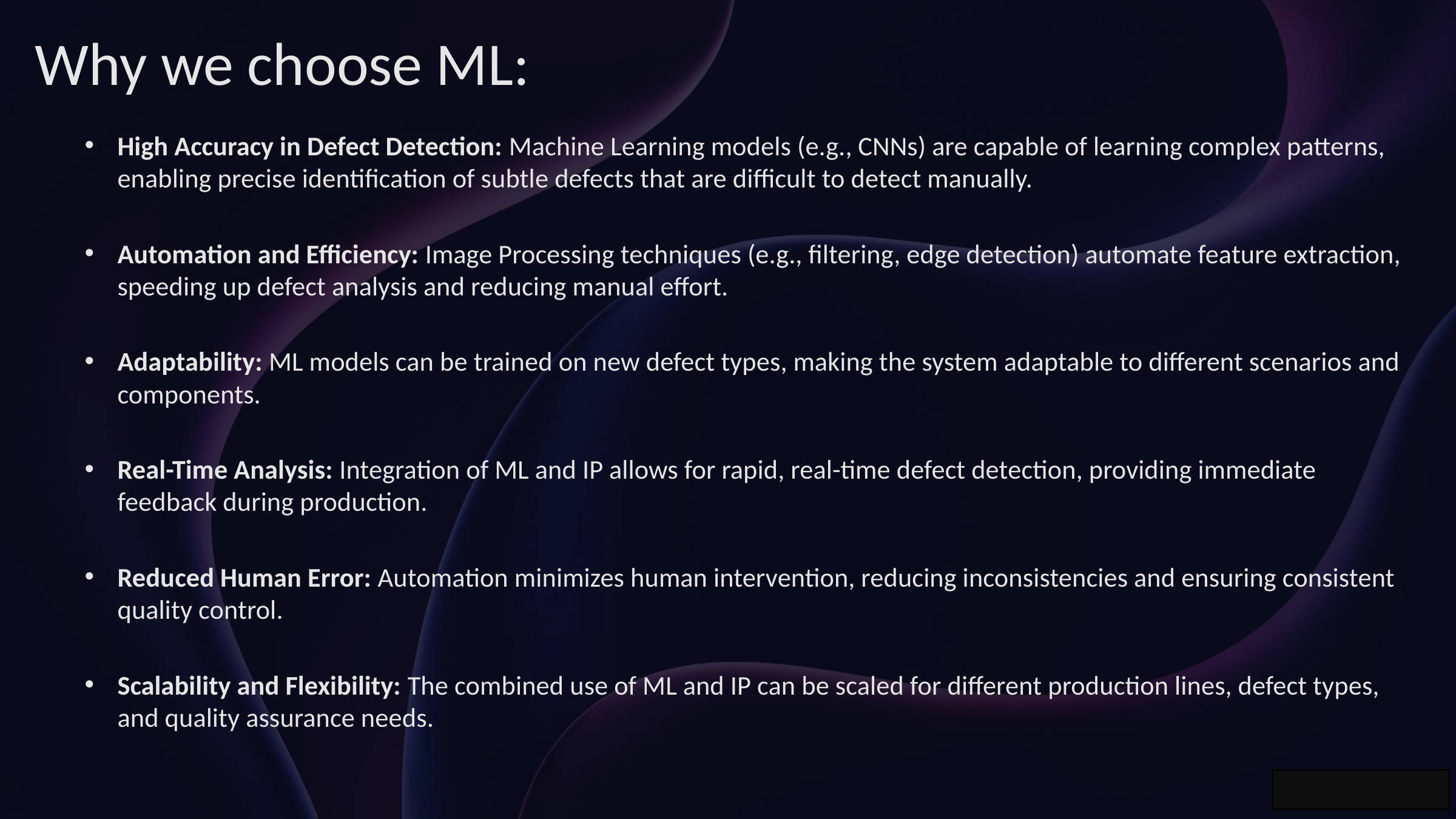

Why we choose ML:

High Accuracy in Defect Detection: Machine Learning models (e.g., CNNs) are capable of learning complex patterns, enabling precise identification of subtle defects that are difficult to detect manually.

Automation and Efficiency: Image Processing techniques (e.g., filtering, edge detection) automate feature extraction, speeding up defect analysis and reducing manual effort.

Adaptability: ML models can be trained on new defect types, making the system adaptable to different scenarios and components.

Real-Time Analysis: Integration of ML and IP allows for rapid, real-time defect detection, providing immediate feedback during production.

Reduced Human Error: Automation minimizes human intervention, reducing inconsistencies and ensuring consistent quality control.

Scalability and Flexibility: The combined use of ML and IP can be scaled for different production lines, defect types, and quality assurance needs.